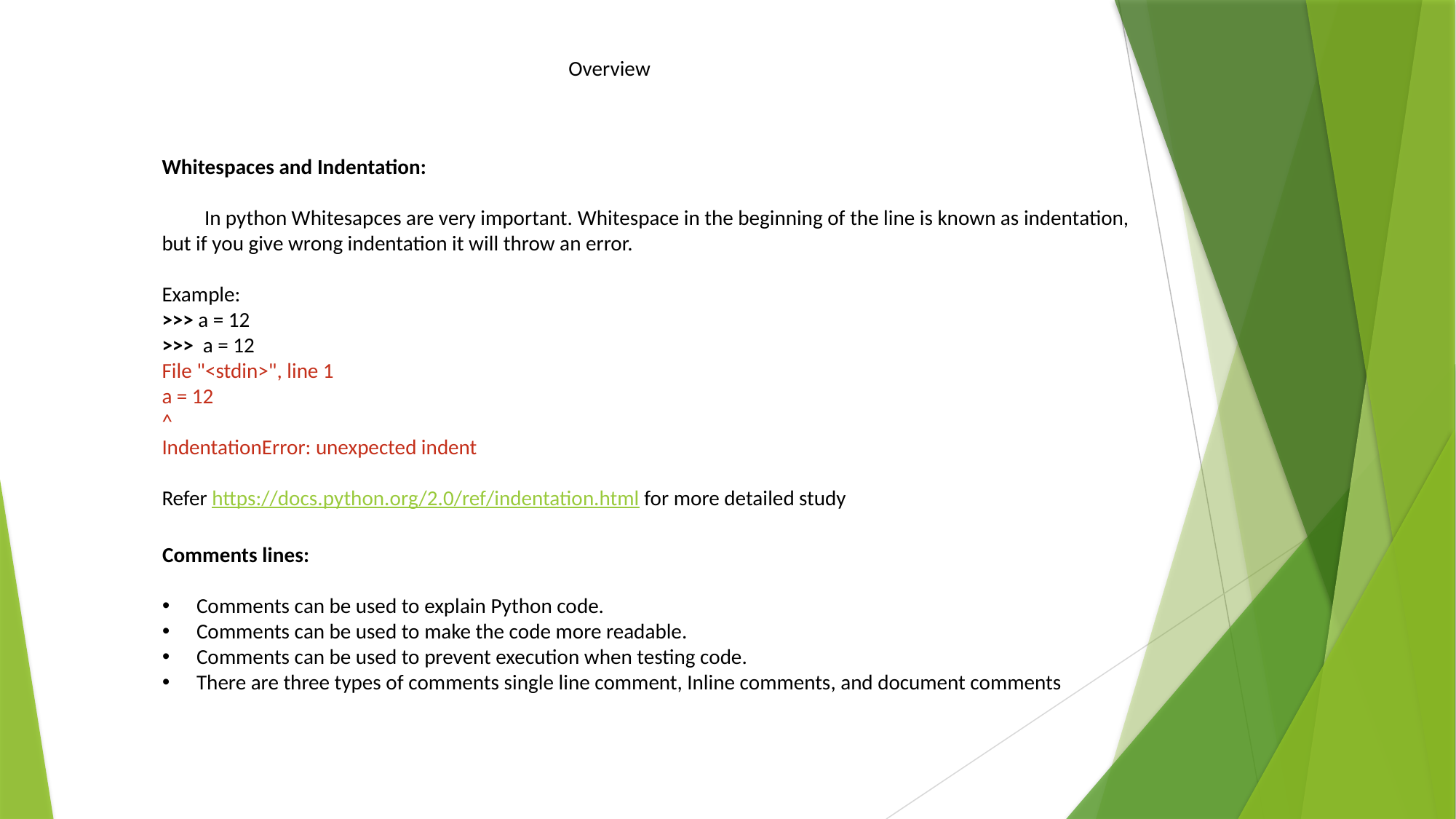

Overview
Whitespaces and Indentation:

         In python Whitesapces are very important. Whitespace in the beginning of the line is known as indentation, but if you give wrong indentation it will throw an error.

Example:
>>> a = 12
>>>  a = 12
File "<stdin>", line 1
a = 12
^
IndentationError: unexpected indent

Refer https://docs.python.org/2.0/ref/indentation.html for more detailed study

Comments lines:

Comments can be used to explain Python code.
Comments can be used to make the code more readable.
Comments can be used to prevent execution when testing code.
There are three types of comments single line comment, Inline comments, and document comments